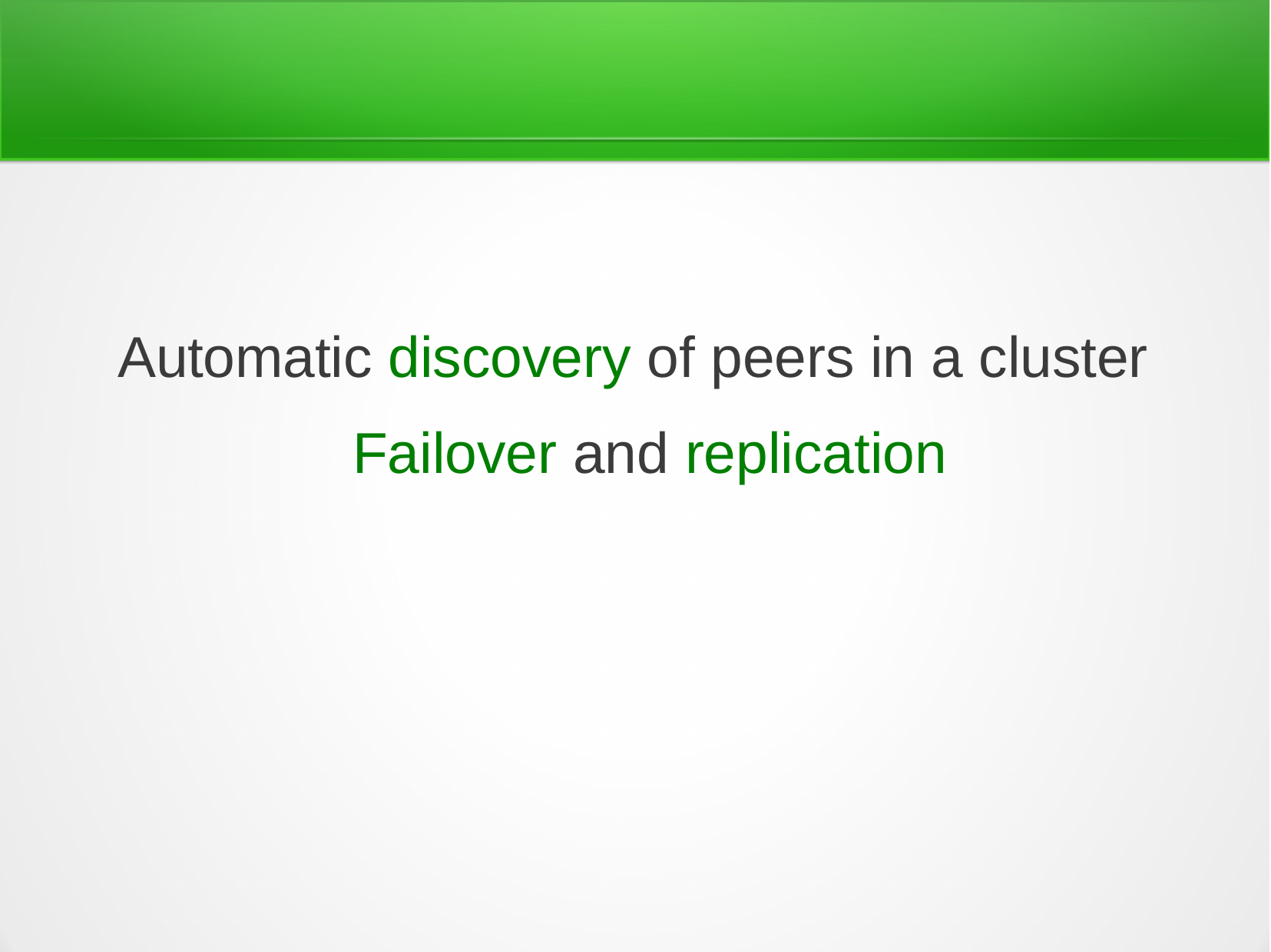

# Automatic discovery of peers in a cluster  Failover and replication